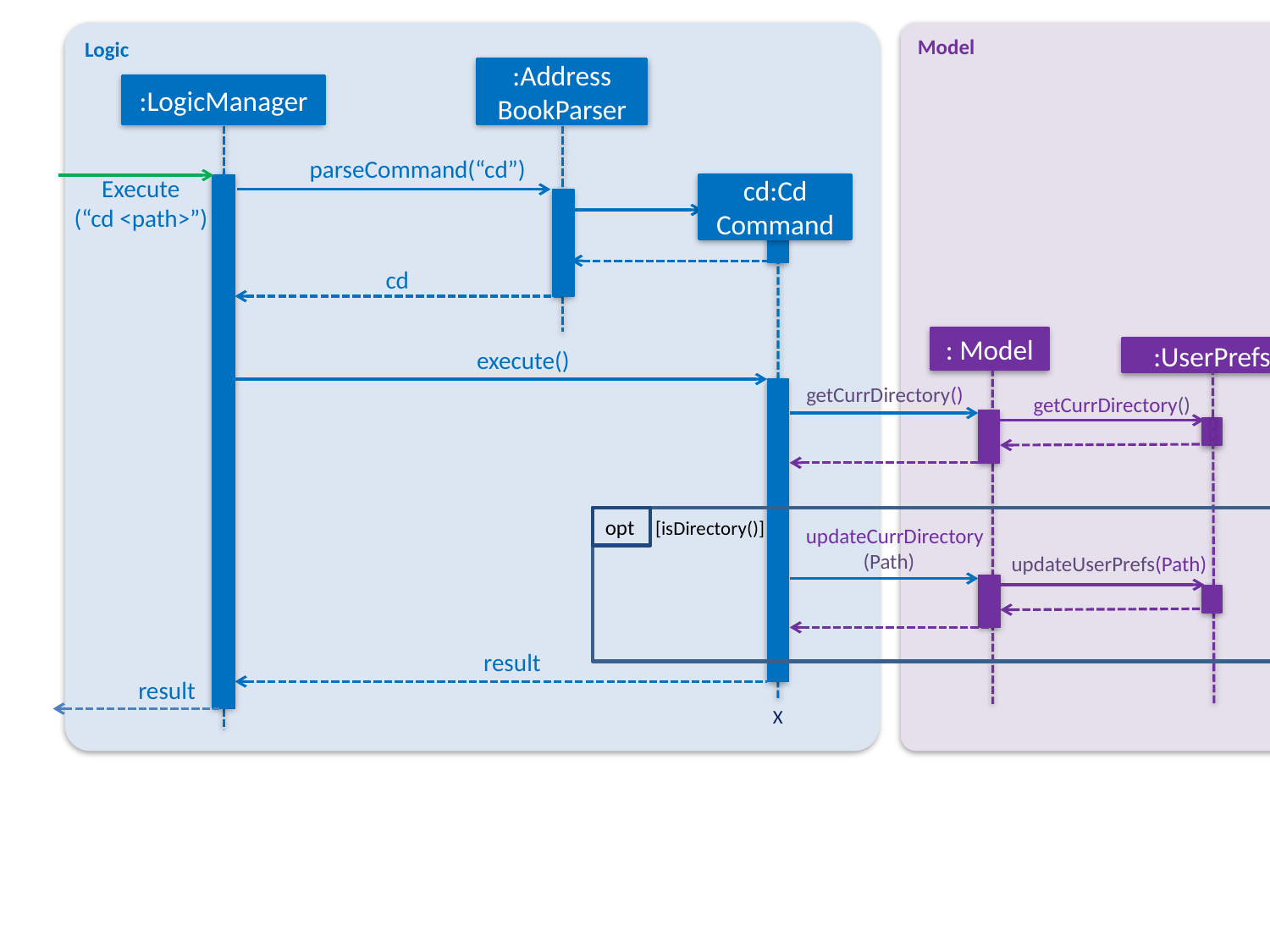

Logic
Model
:Address
BookParser
:LogicManager
parseCommand(“cd”)
Execute
(“cd <path>”)

cd:Cd
Command

cd
: Model
:UserPrefs
execute()

getCurrDirectory()
getCurrDirectory()

opt
[isDirectory()]
updateCurrDirectory
(Path)
updateUserPrefs(Path)

result
result
X